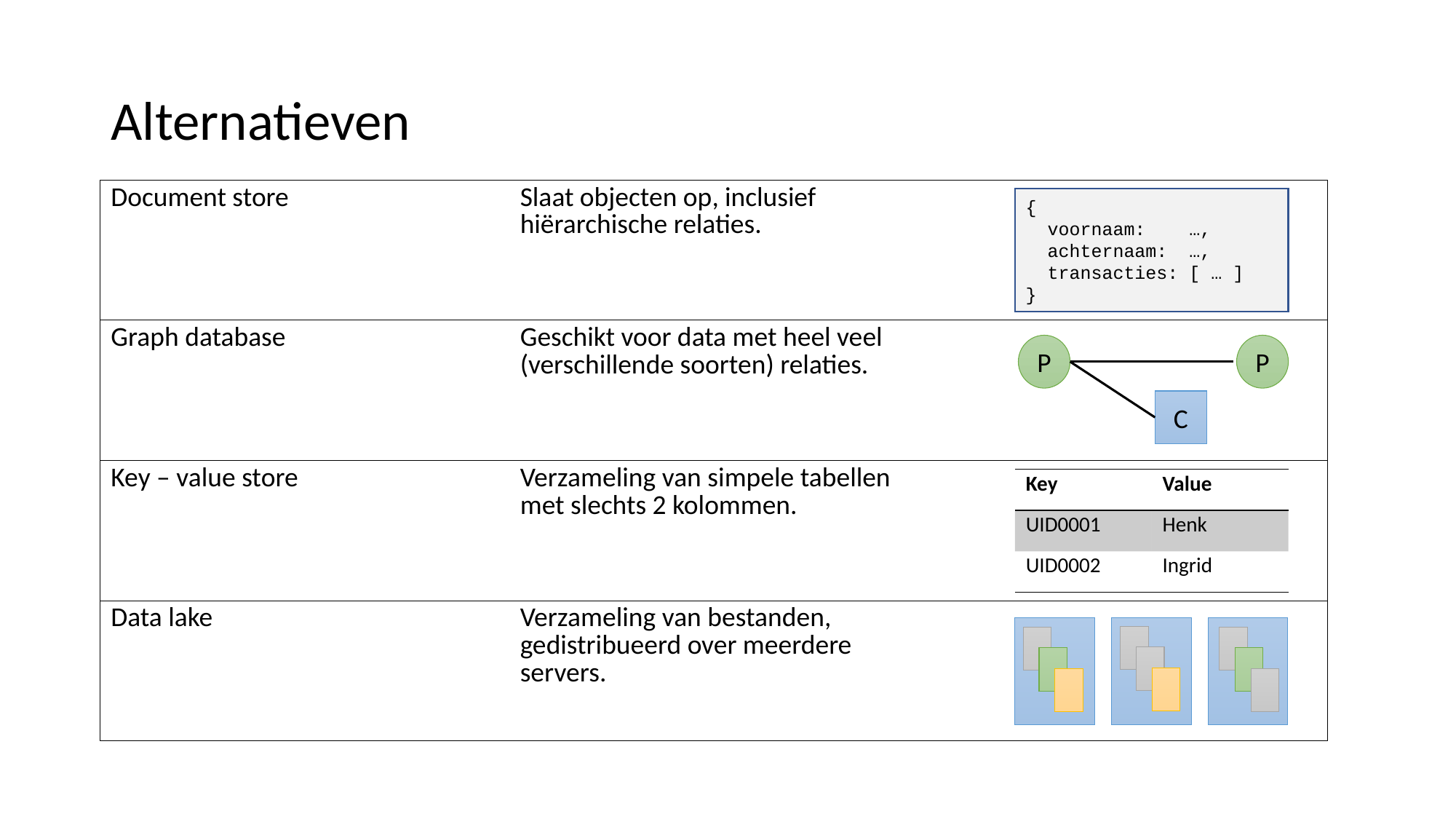

# Alternatieven
| Document store | Slaat objecten op, inclusief hiërarchische relaties. |  |
| --- | --- | --- |
| Graph database | Geschikt voor data met heel veel (verschillende soorten) relaties. |  |
| Key – value store | Verzameling van simpele tabellen met slechts 2 kolommen. |  |
| Data lake | Verzameling van bestanden, gedistribueerd over meerdere servers. |  |
{
  voornaam:    …,
  achternaam:  …,
  transacties: [ … ]
}
P
P
C
| Key | Value |
| --- | --- |
| UID0001 | Henk |
| UID0002 | Ingrid |